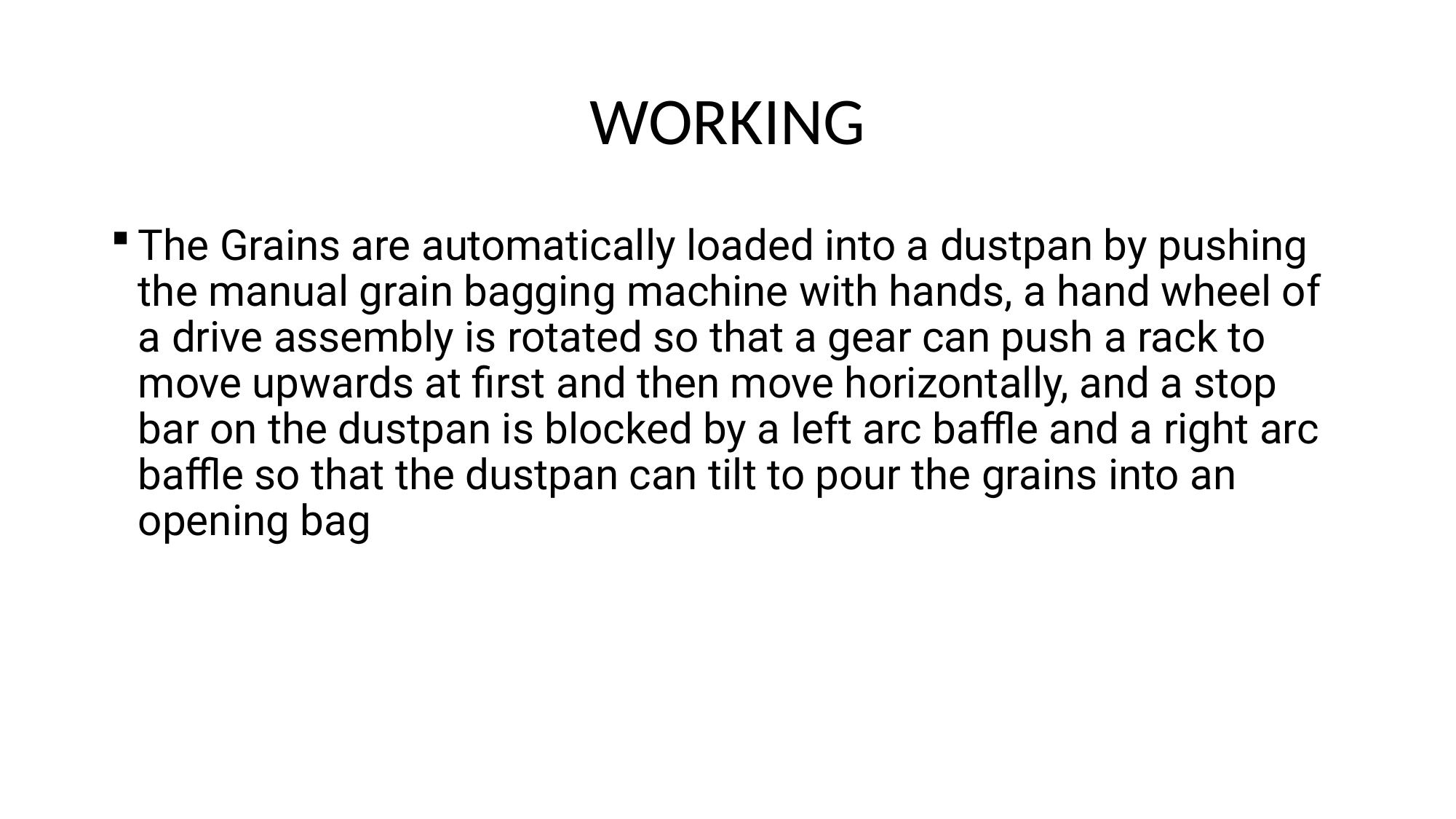

# WORKING
The Grains are automatically loaded into a dustpan by pushing the manual grain bagging machine with hands, a hand wheel of a drive assembly is rotated so that a gear can push a rack to move upwards at first and then move horizontally, and a stop bar on the dustpan is blocked by a left arc baffle and a right arc baffle so that the dustpan can tilt to pour the grains into an opening bag